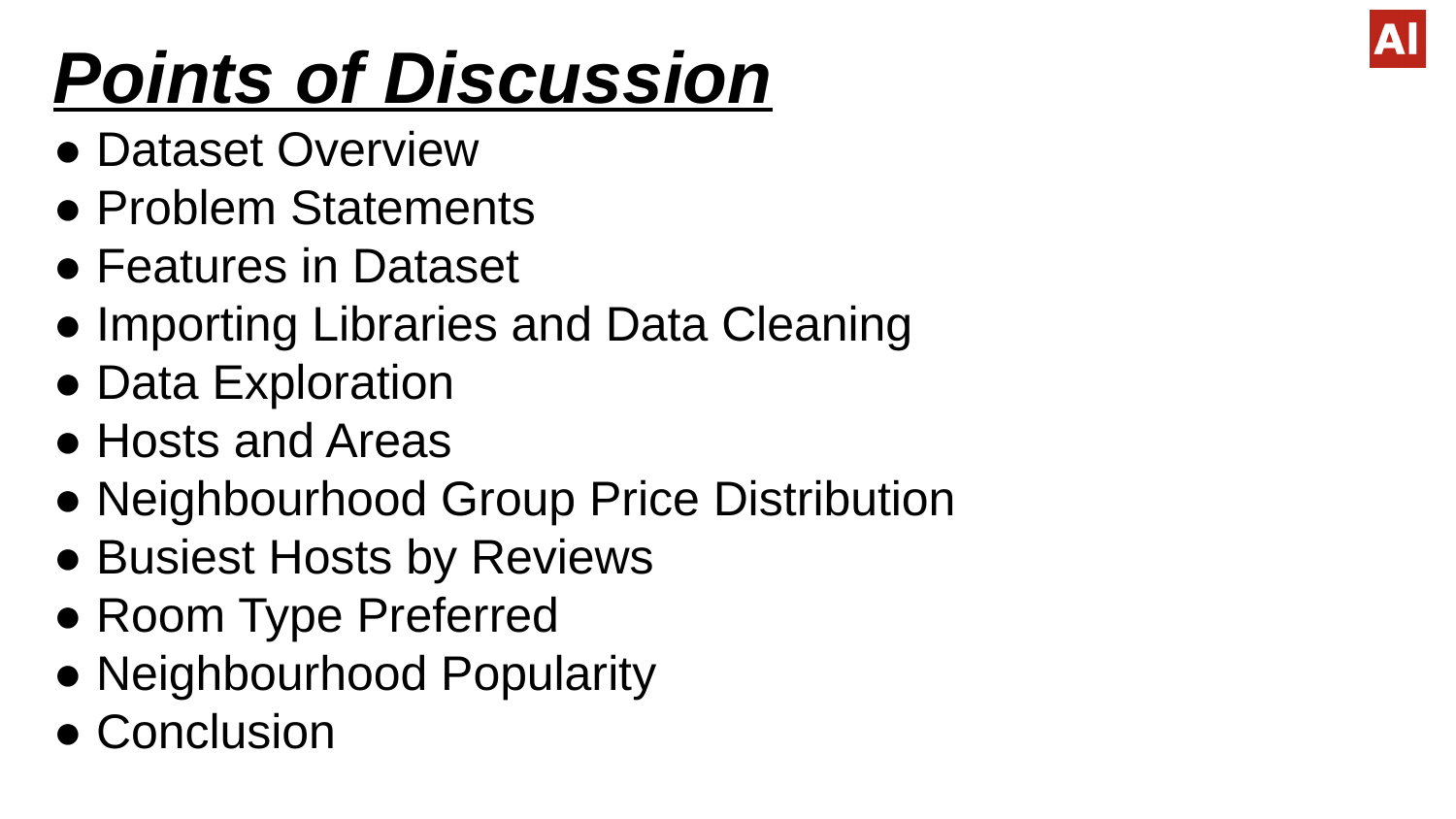

#
Points of Discussion
● Dataset Overview
● Problem Statements
● Features in Dataset
● Importing Libraries and Data Cleaning
● Data Exploration
● Hosts and Areas
● Neighbourhood Group Price Distribution
● Busiest Hosts by Reviews
● Room Type Preferred
● Neighbourhood Popularity
● Conclusion